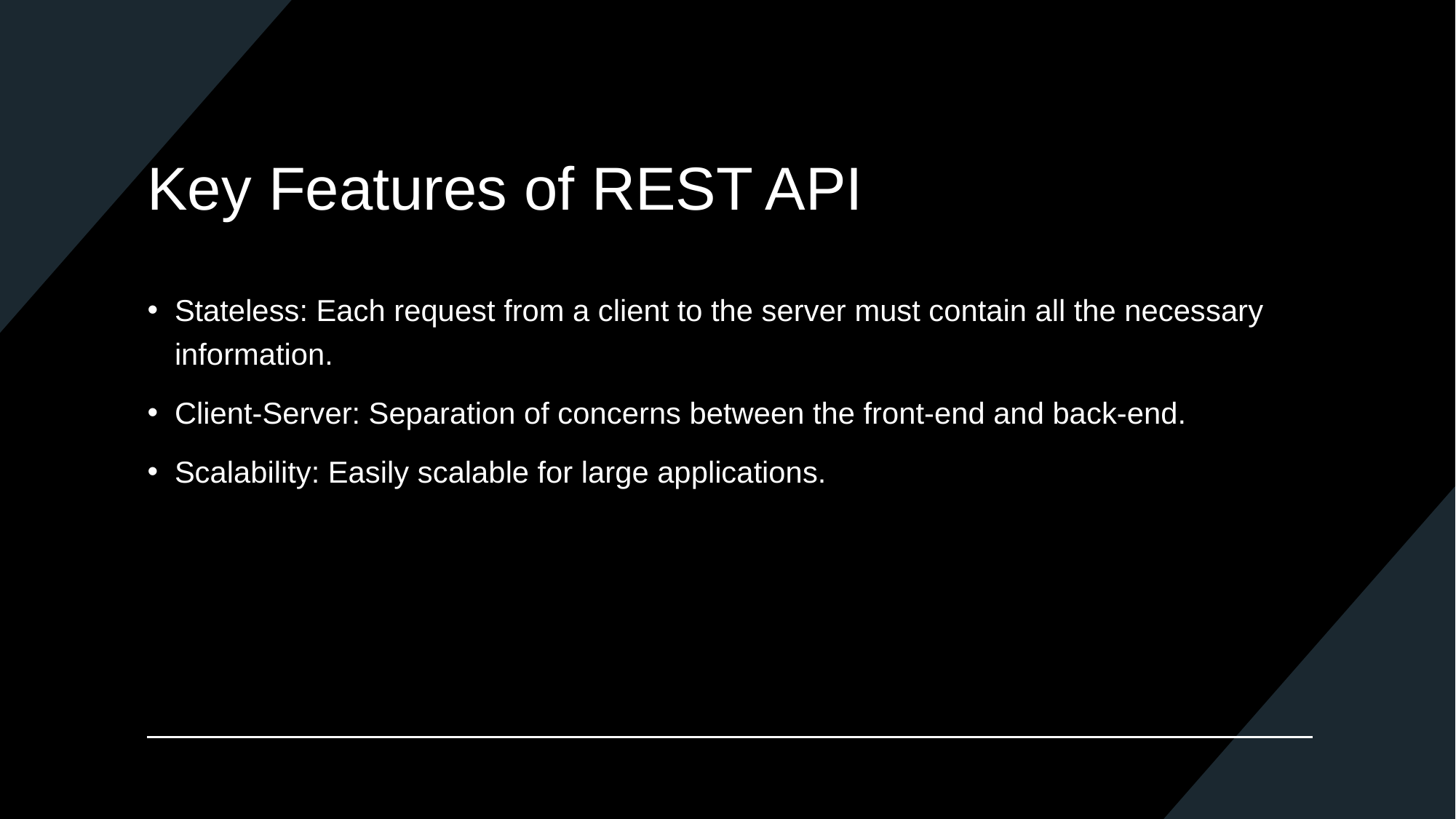

# Key Features of REST API
Stateless: Each request from a client to the server must contain all the necessary information.
Client-Server: Separation of concerns between the front-end and back-end.
Scalability: Easily scalable for large applications.